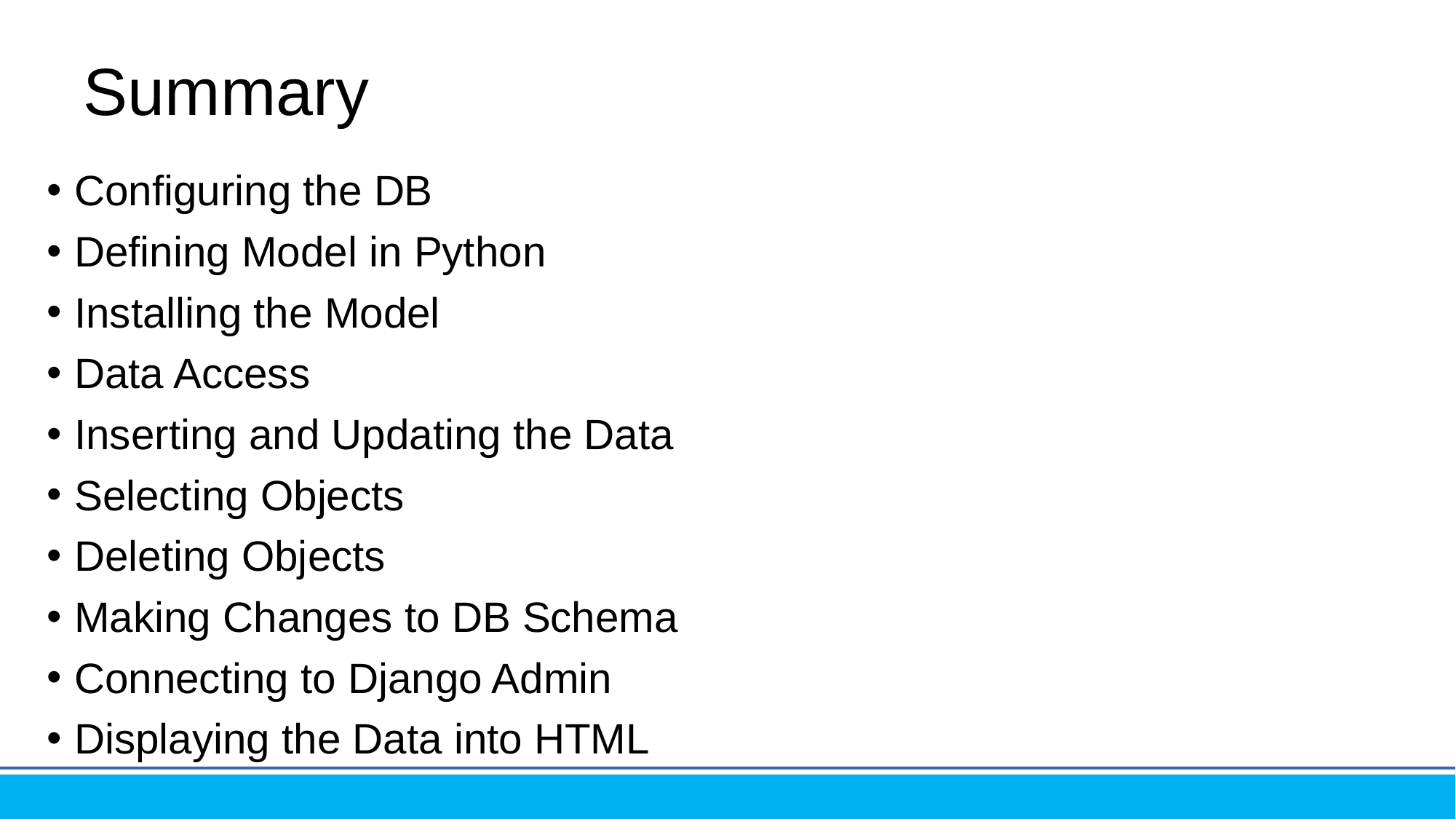

# Summary
Configuring the DB
Defining Model in Python
Installing the Model
Data Access
Inserting and Updating the Data
Selecting Objects
Deleting Objects
Making Changes to DB Schema
Connecting to Django Admin
Displaying the Data into HTML